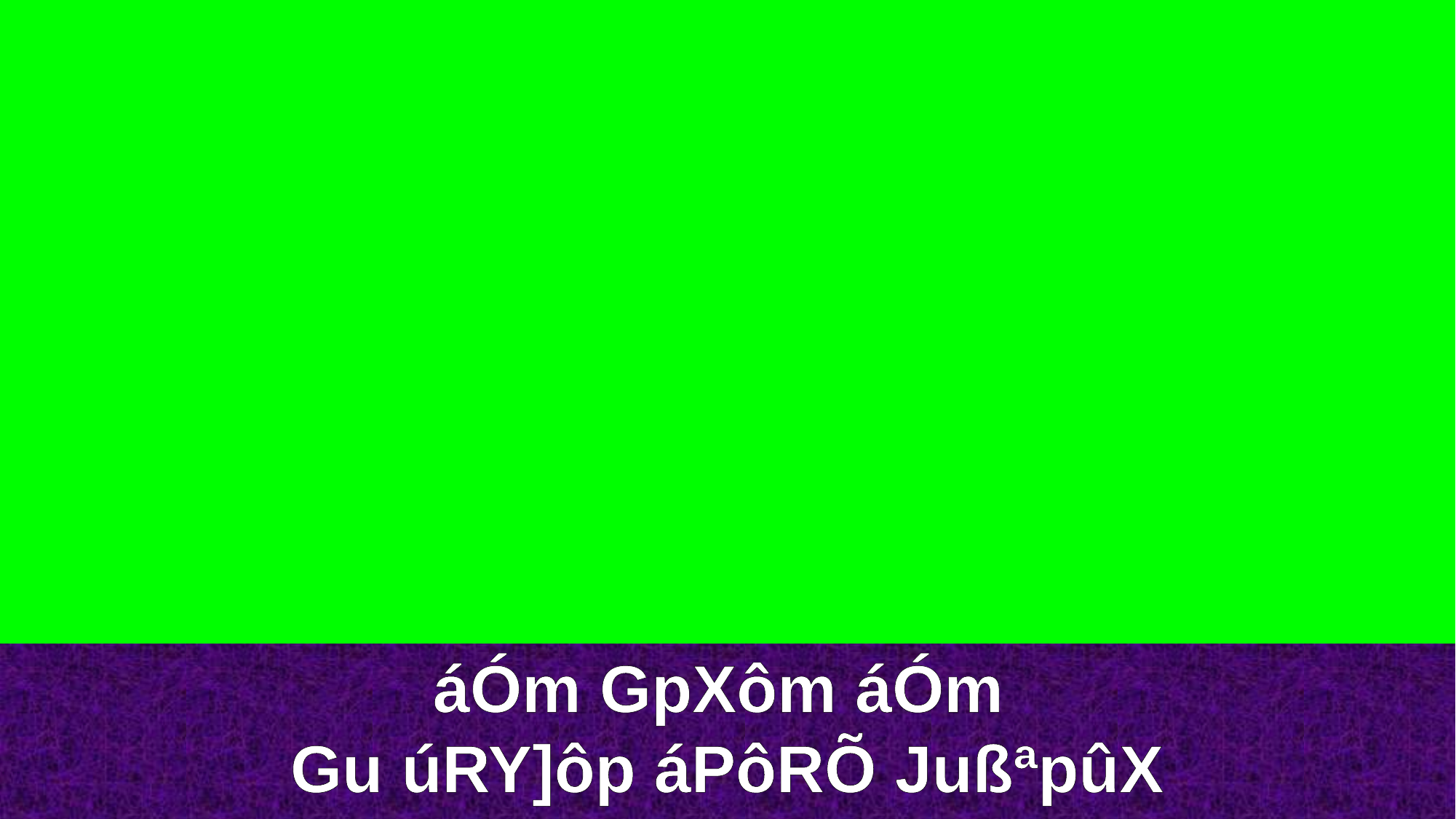

áÓm GpXôm áÓm
Gu úRY]ôp áPôRÕ JußªpûX